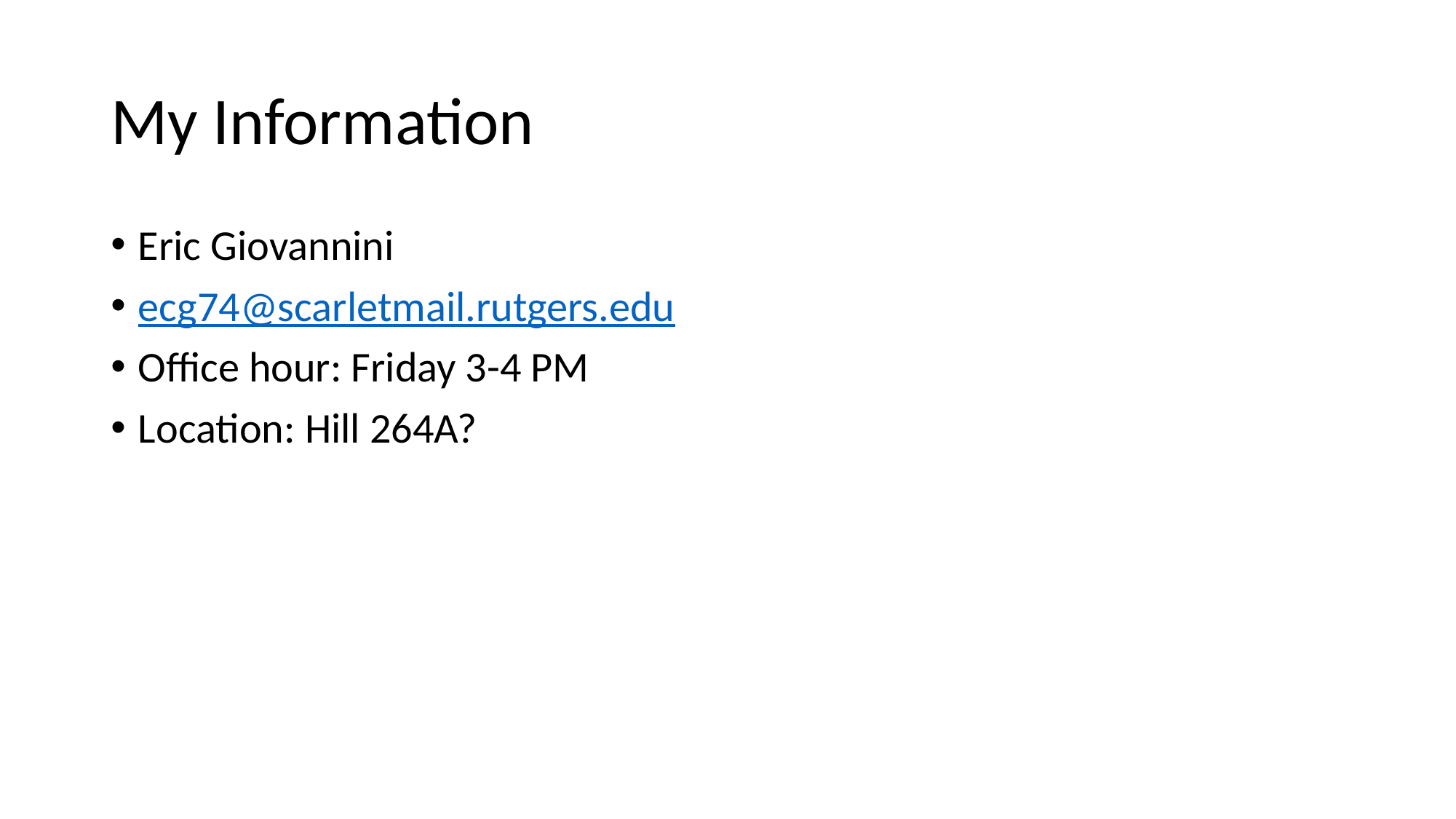

# My Information
Eric Giovannini
ecg74@scarletmail.rutgers.edu
Office hour: Friday 3-4 PM
Location: Hill 264A?